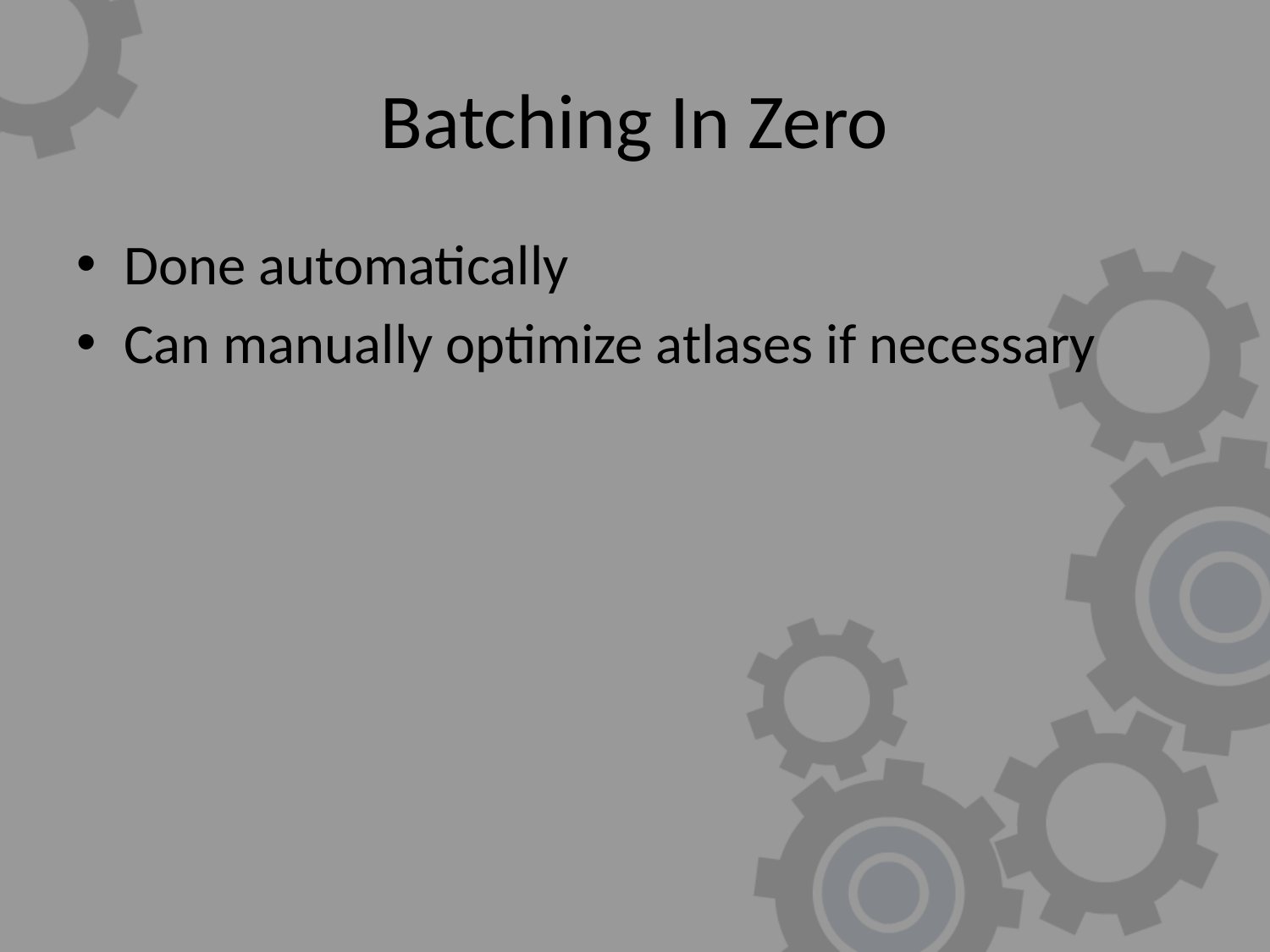

# Batching In Zero
Done automatically
Can manually optimize atlases if necessary